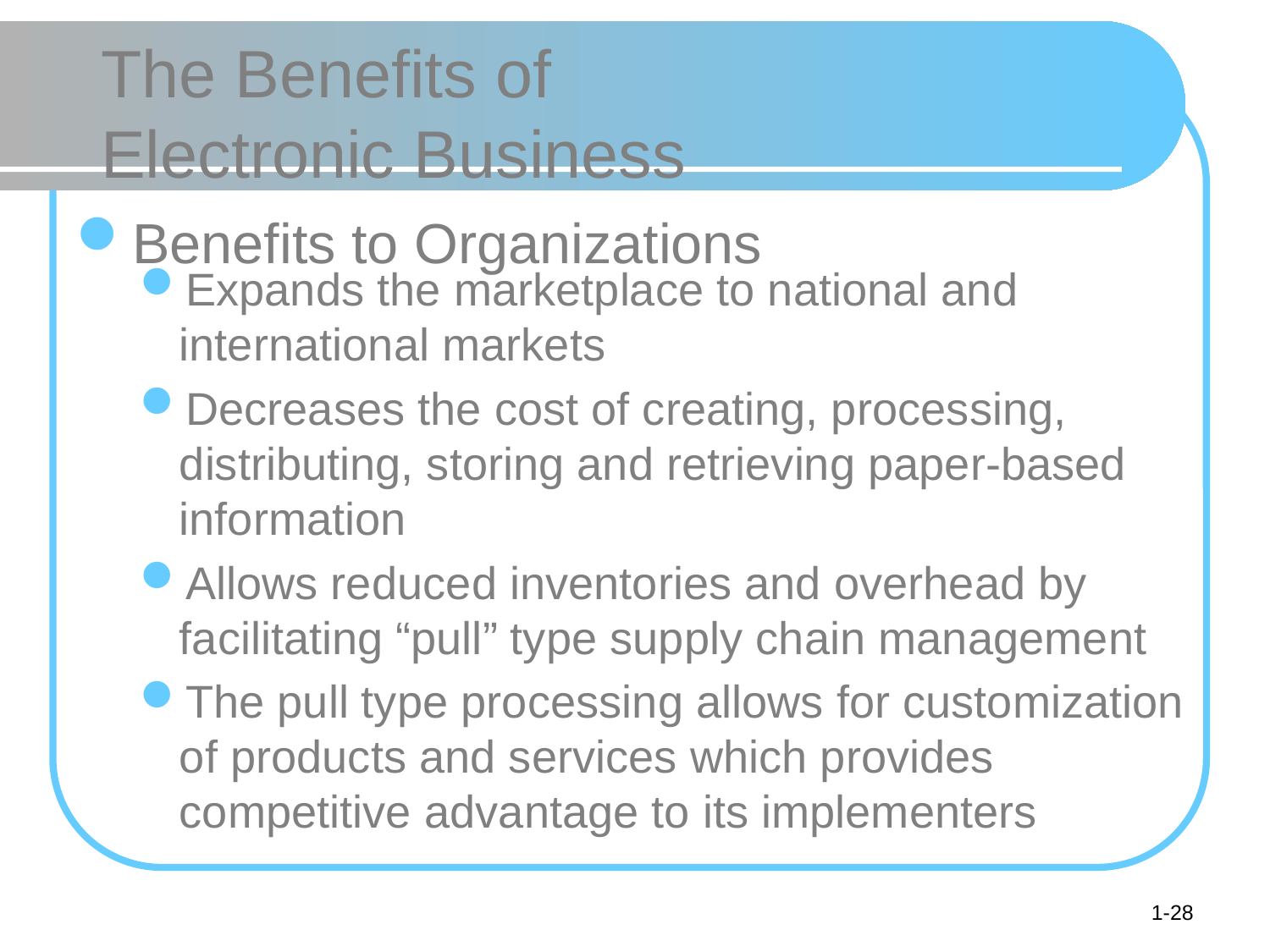

# The Benefits of Electronic Business
Benefits to Organizations
Expands the marketplace to national and international markets
Decreases the cost of creating, processing, distributing, storing and retrieving paper-based information
Allows reduced inventories and overhead by facilitating “pull” type supply chain management
The pull type processing allows for customization of products and services which provides competitive advantage to its implementers
1-28